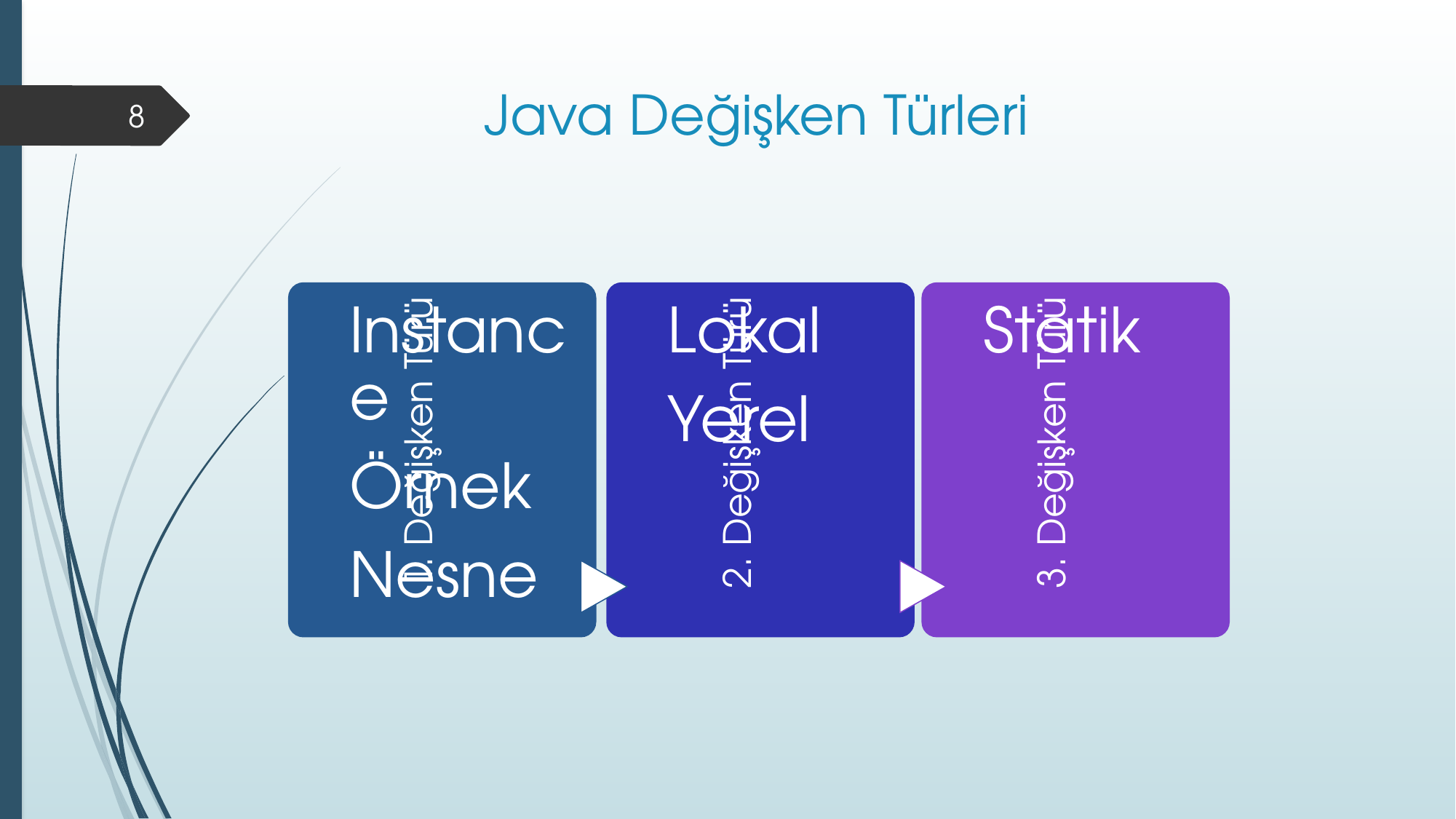

# Java Değişken Türleri
8
1. Değişken Türü
Instance
Örnek
Nesne
2. Değişken Türü
Lokal
Yerel
3. Değişken Türü
Statik